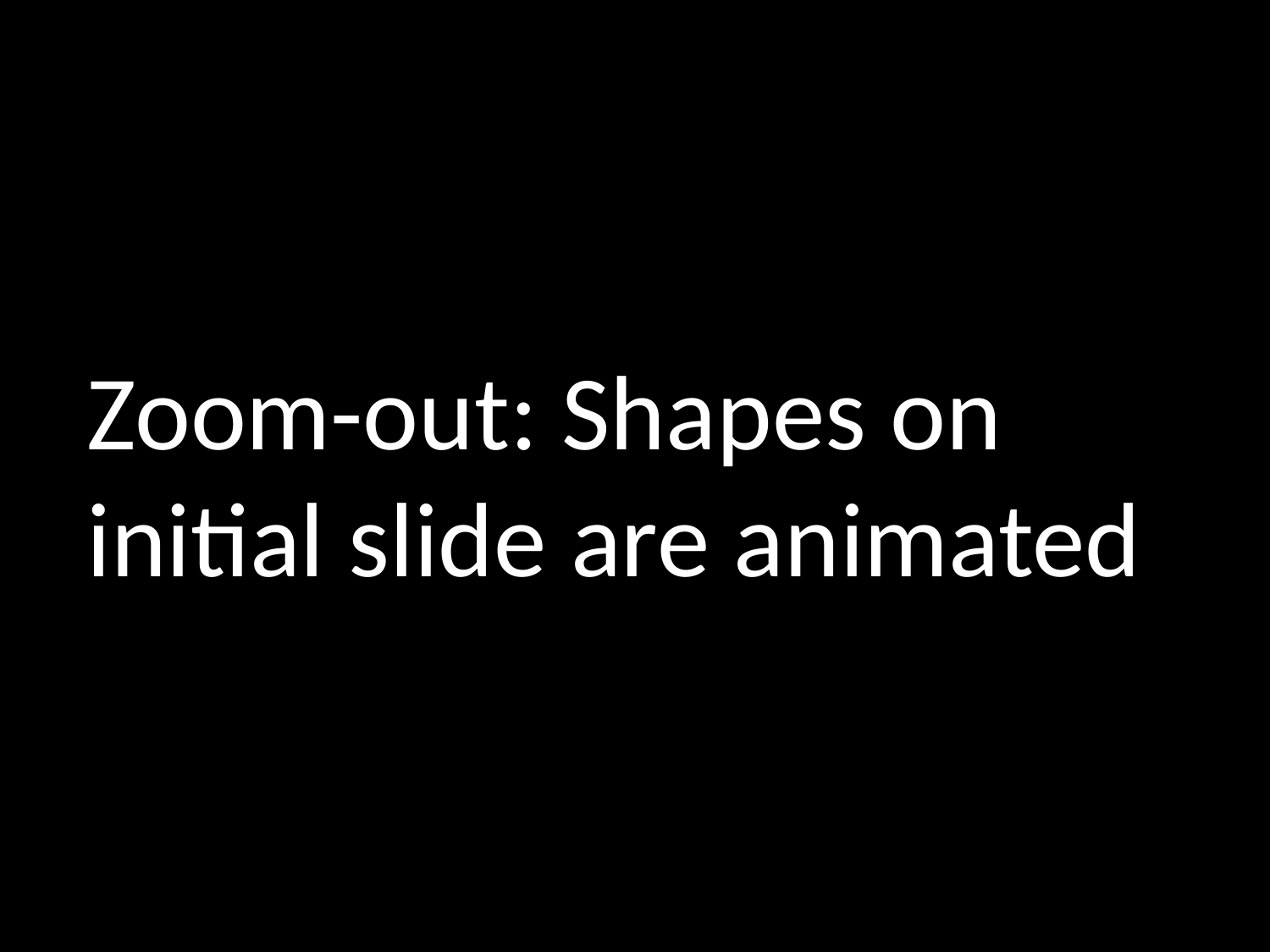

# Zoom-out: Shapes on initial slide are animated